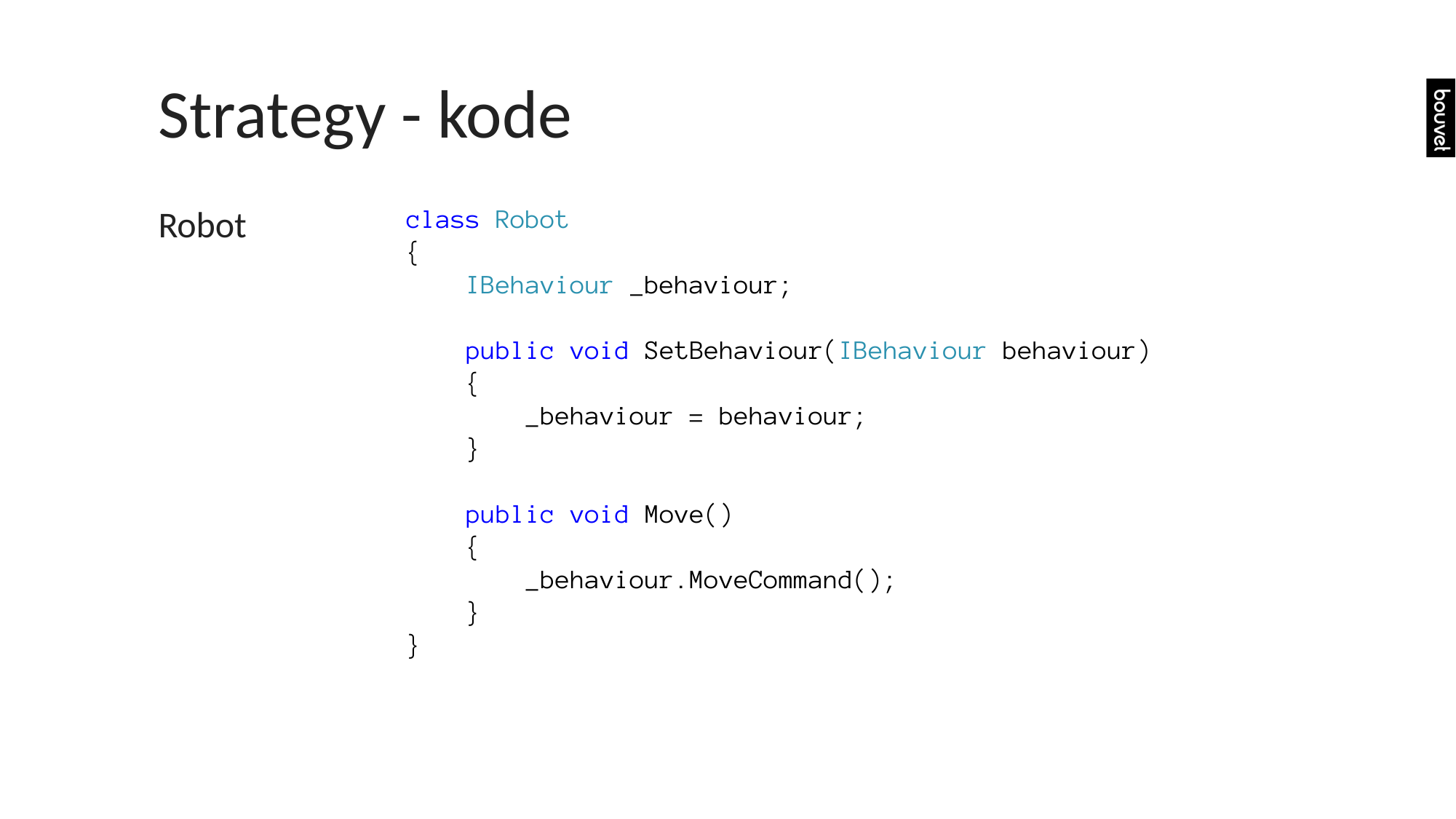

# Strategy - kode
Robot
class Robot
{
    IBehaviour _behaviour;

    public void SetBehaviour(IBehaviour behaviour)
    {
        _behaviour = behaviour;
    }

    public void Move()
    {
        _behaviour.MoveCommand();
    }
}